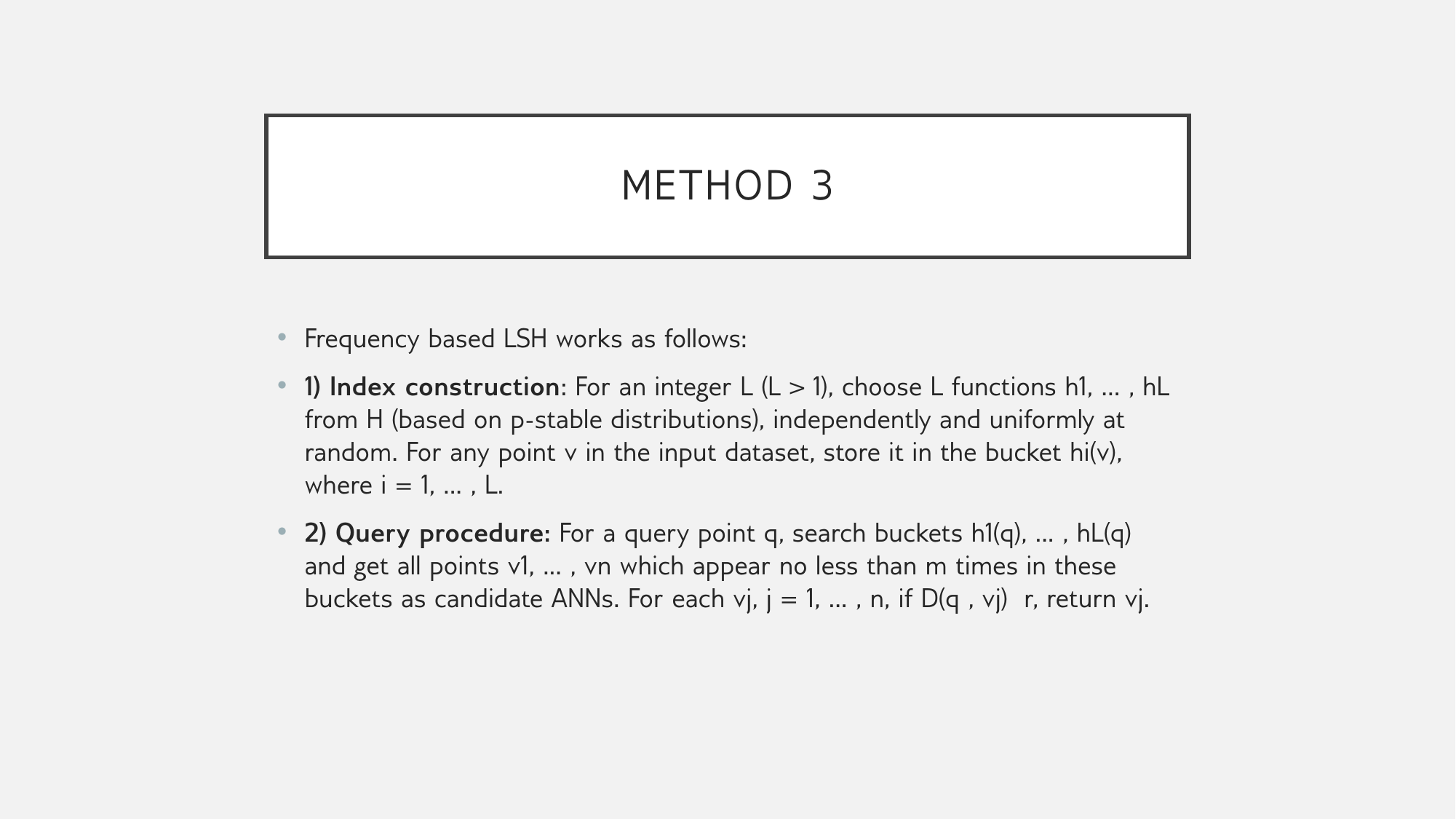

# Method 3
Frequency based LSH works as follows:
1) Index construction: For an integer L (L > 1), choose L functions h1, ... , hL from H (based on p-stable distributions), independently and uniformly at random. For any point v in the input dataset, store it in the bucket hi(v), where i = 1, ... , L.
2) Query procedure: For a query point q, search buckets h1(q), ... , hL(q) and get all points v1, ... , vn which appear no less than m times in these buckets as candidate ANNs. For each vj, j = 1, ... , n, if D(q , vj)  r, return vj.